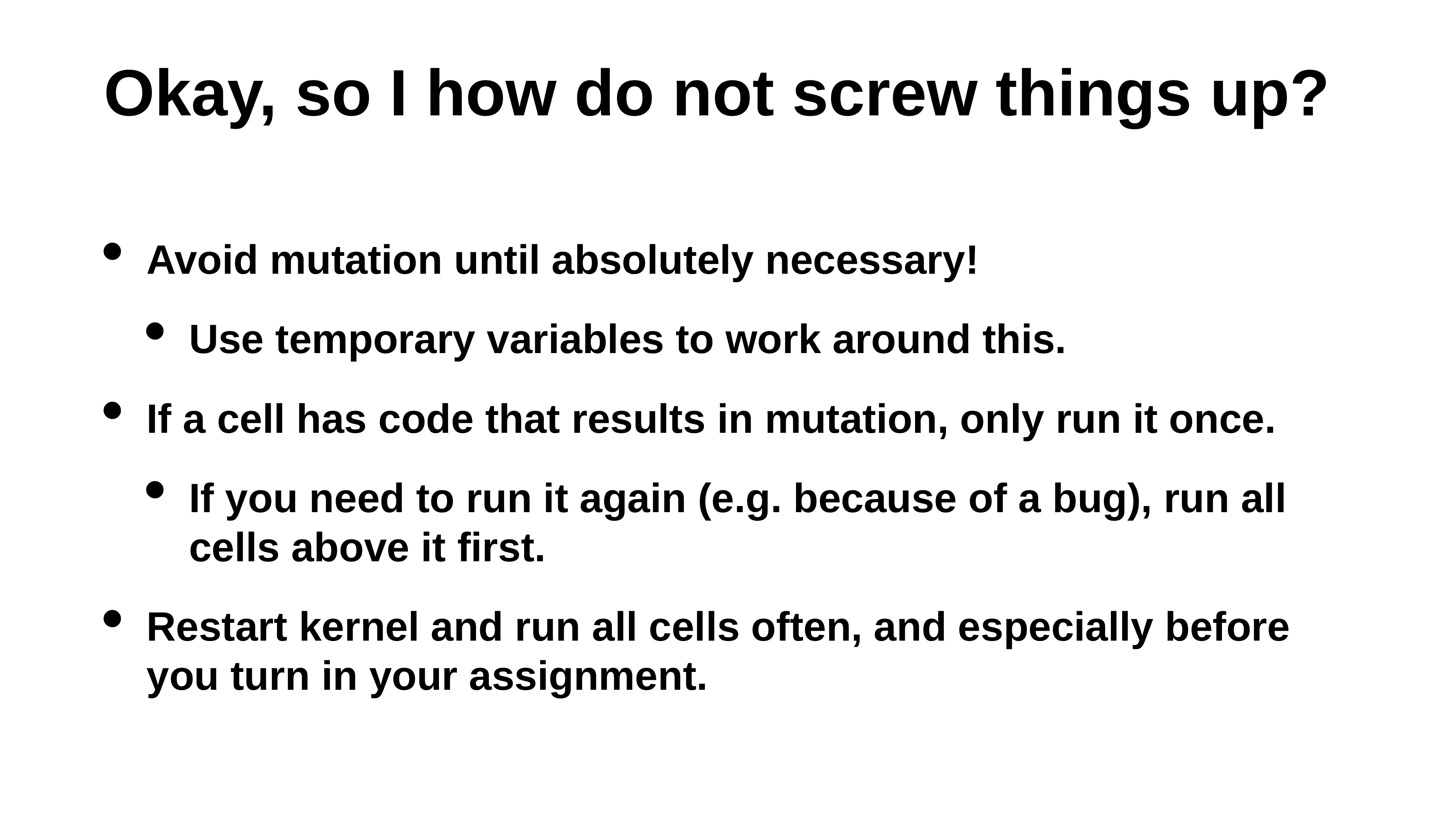

Okay, so I how do not screw things up?
Avoid mutation until absolutely necessary!
Use temporary variables to work around this.
If a cell has code that results in mutation, only run it once.
If you need to run it again (e.g. because of a bug), run all cells above it first.
Restart kernel and run all cells often, and especially before you turn in your assignment.